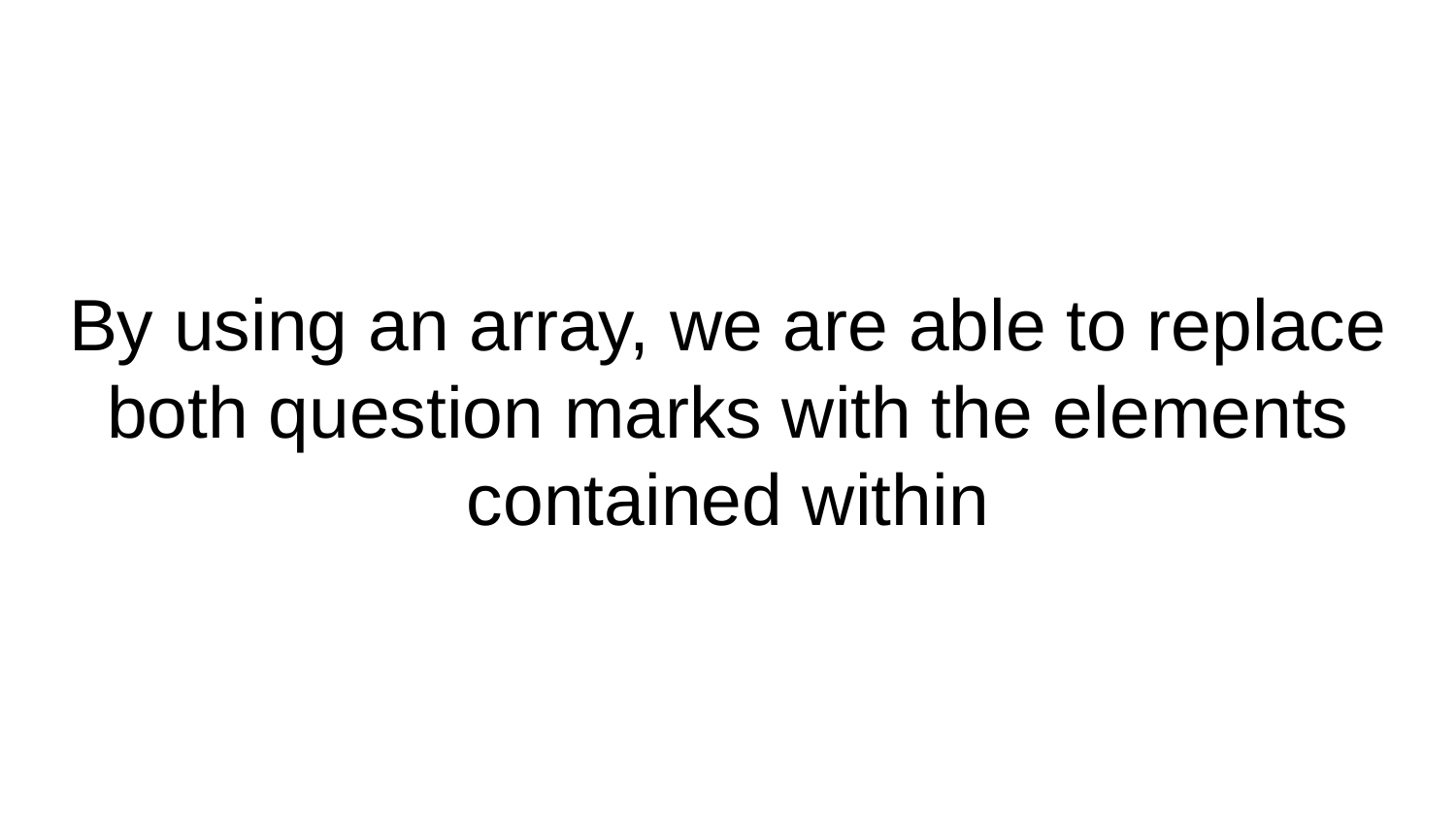

# By using an array, we are able to replace both question marks with the elements contained within